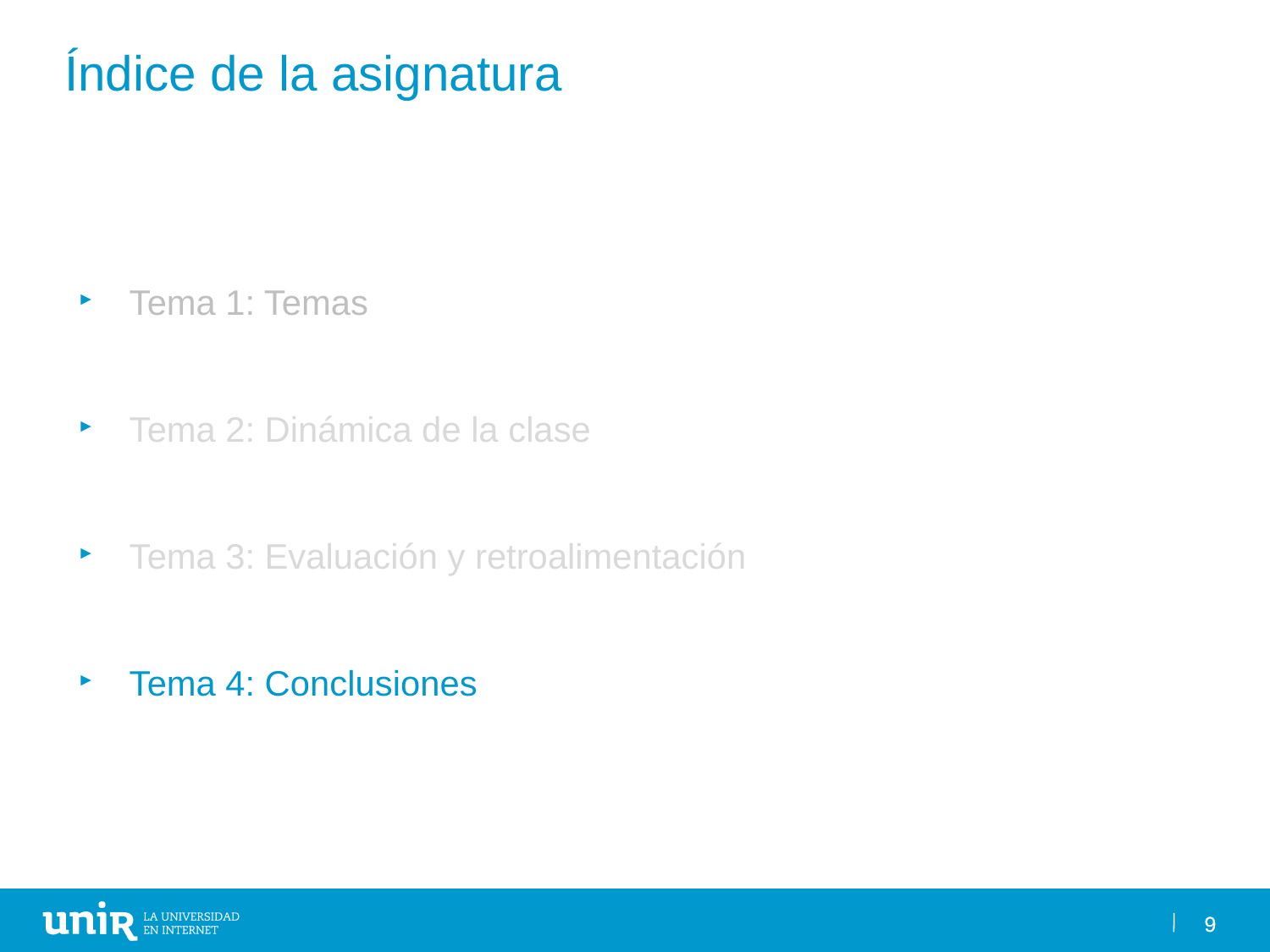

Índice de la asignatura
Tema 1: Temas
Tema 2: Dinámica de la clase
Tema 3: Evaluación y retroalimentación
Tema 4: Conclusiones

9
9